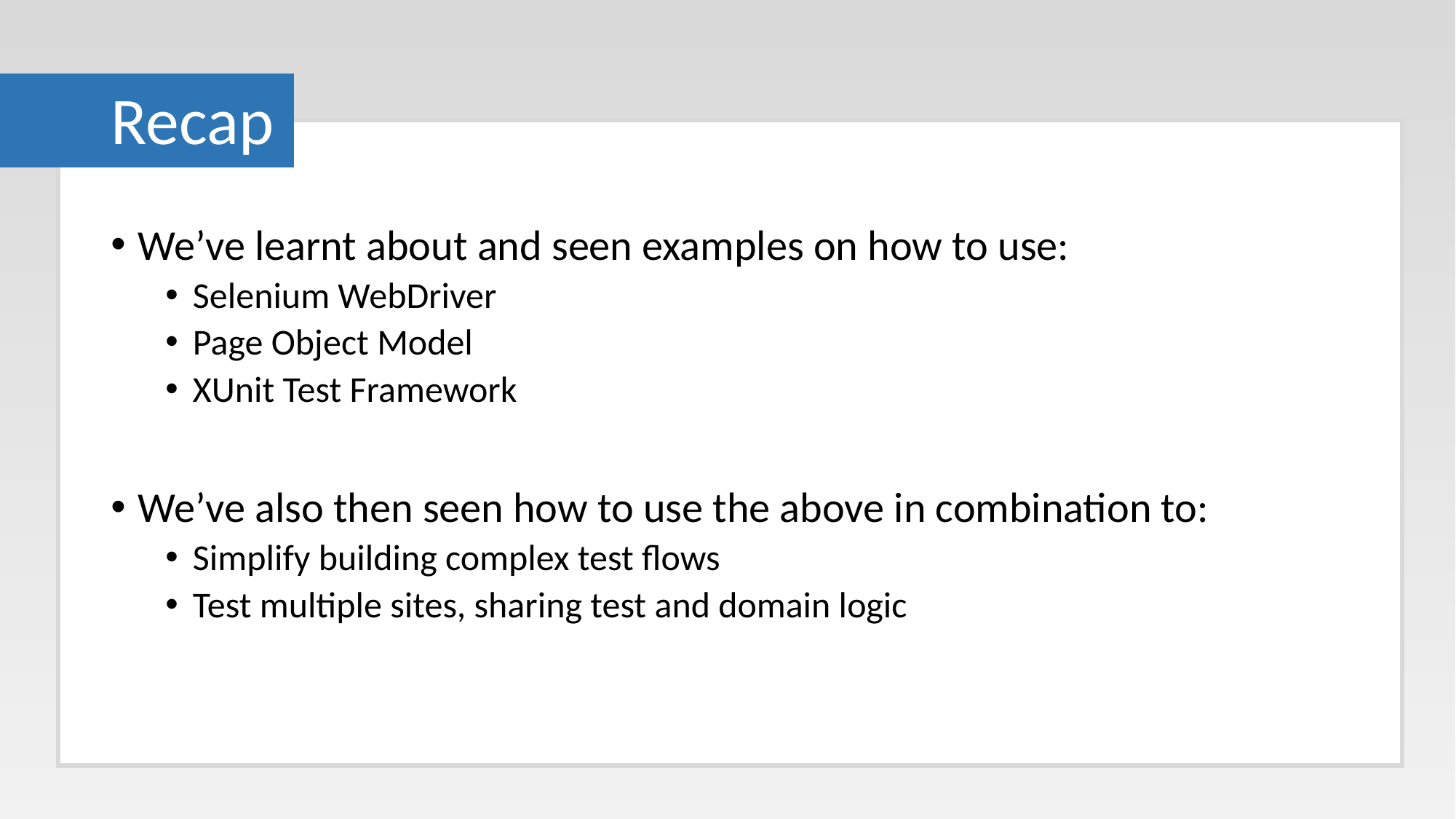

# Recap

We’ve learnt about and seen examples on how to use:
Selenium WebDriver
Page Object Model
XUnit Test Framework

We’ve also then seen how to use the above in combination to:
Simplify building complex test flows
Test multiple sites, sharing test and domain logic